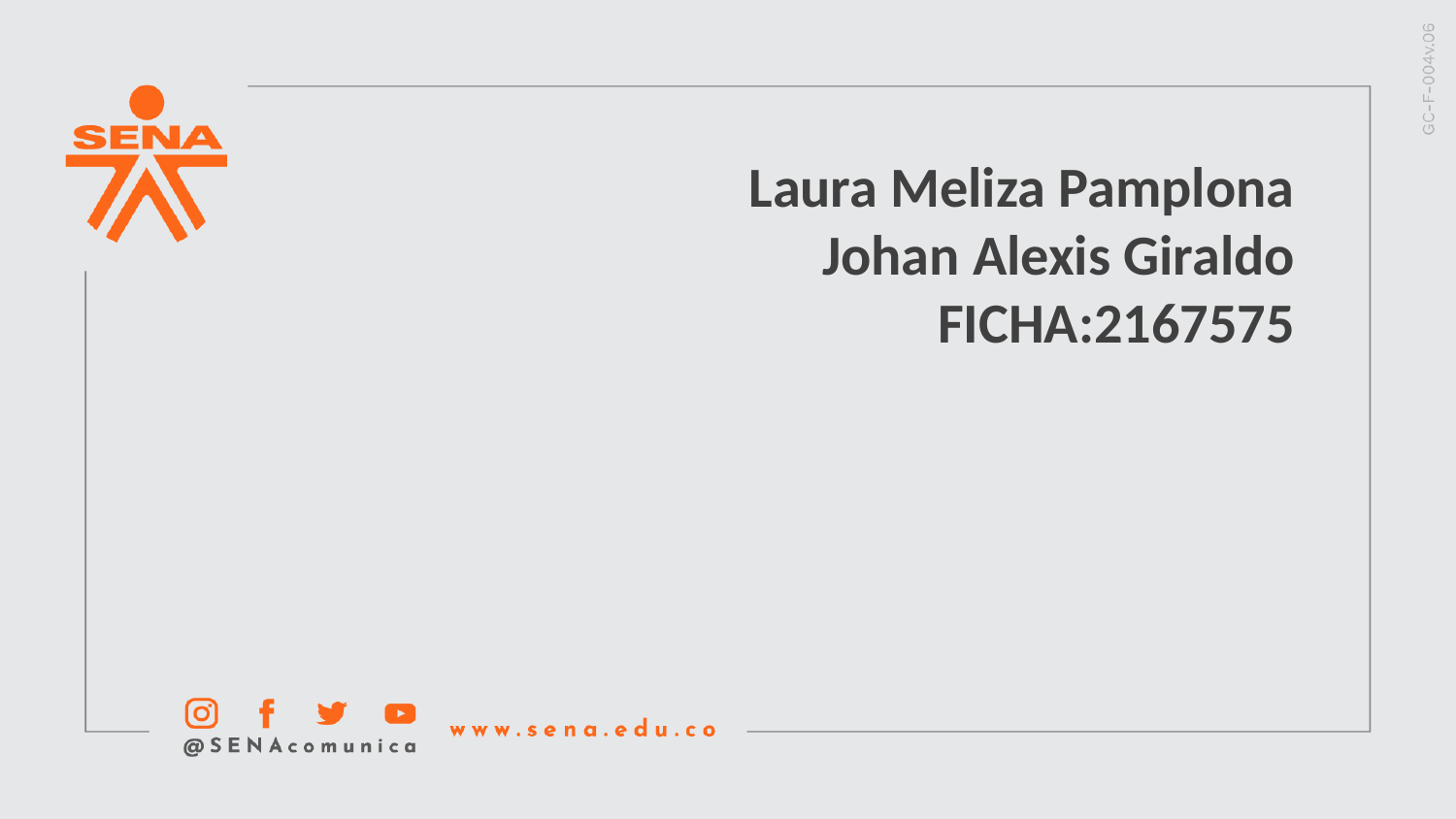

Laura Meliza Pamplona
Johan Alexis Giraldo
FICHA:2167575